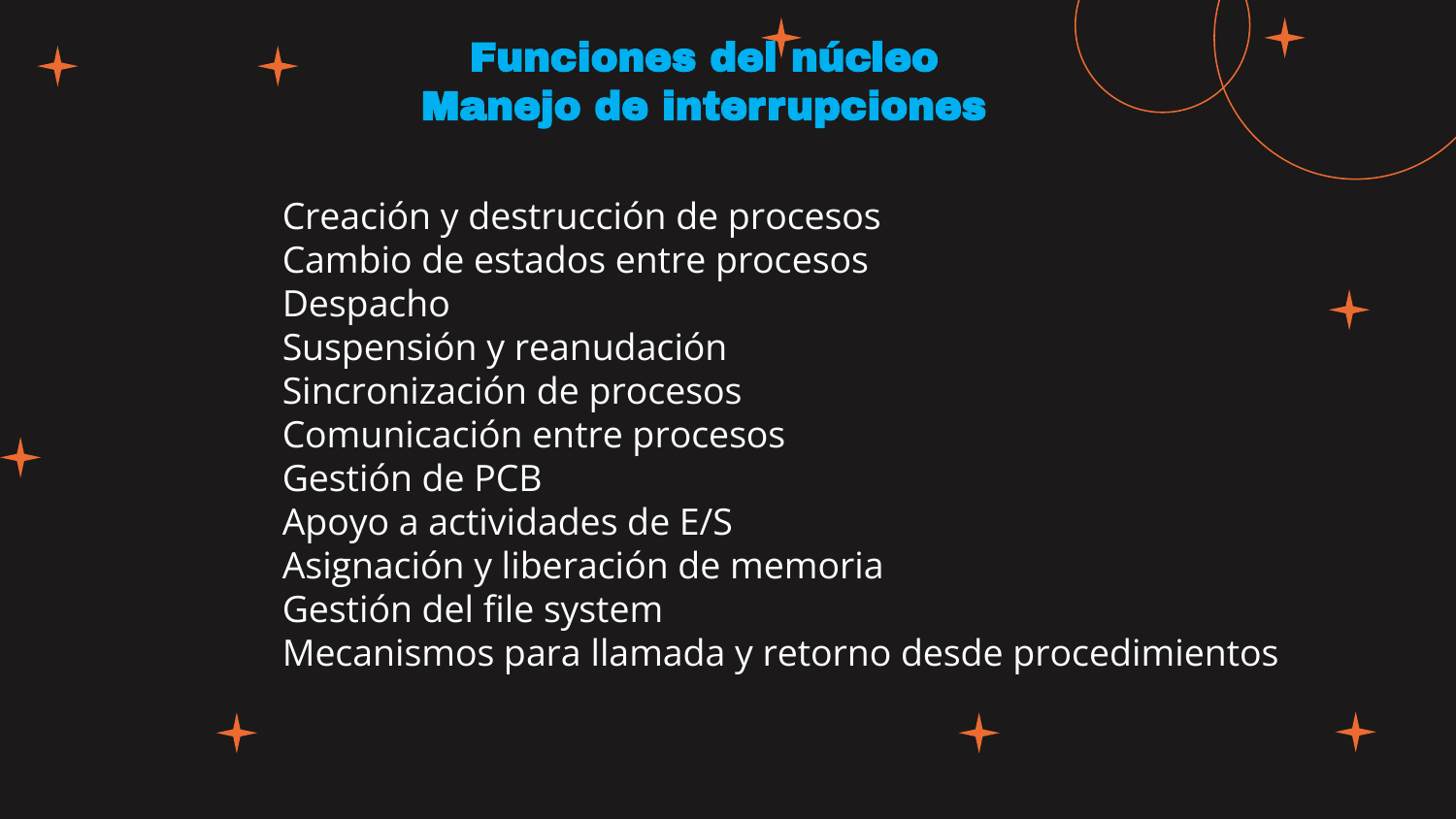

Funciones del núcleo Manejo de interrupciones
Creación y destrucción de procesos
Cambio de estados entre procesos
Despacho
Suspensión y reanudación
Sincronización de procesos
Comunicación entre procesos
Gestión de PCB
Apoyo a actividades de E/S
Asignación y liberación de memoria
Gestión del file system
Mecanismos para llamada y retorno desde procedimientos